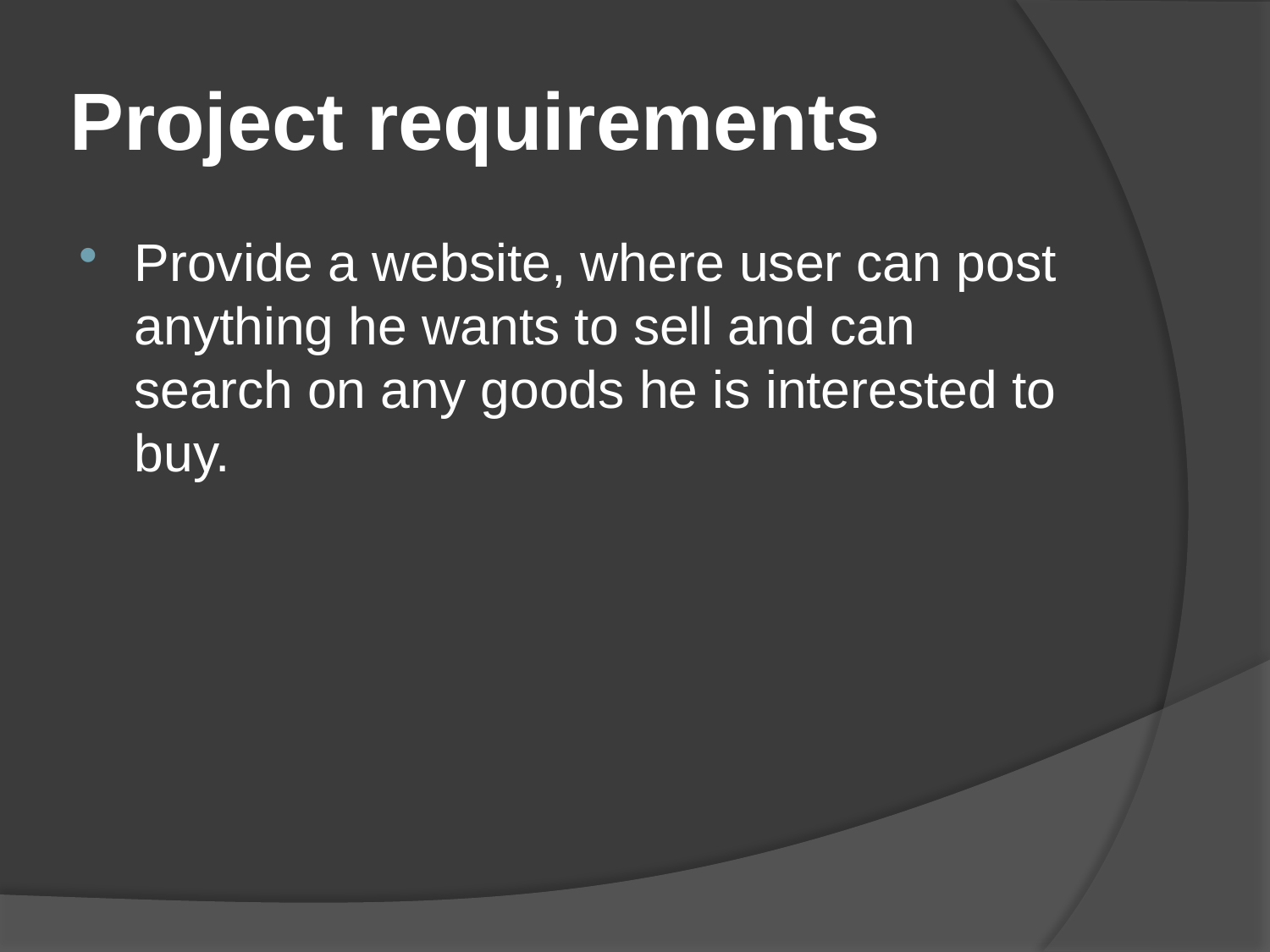

# Project requirements
Provide a website, where user can post anything he wants to sell and can search on any goods he is interested to buy.